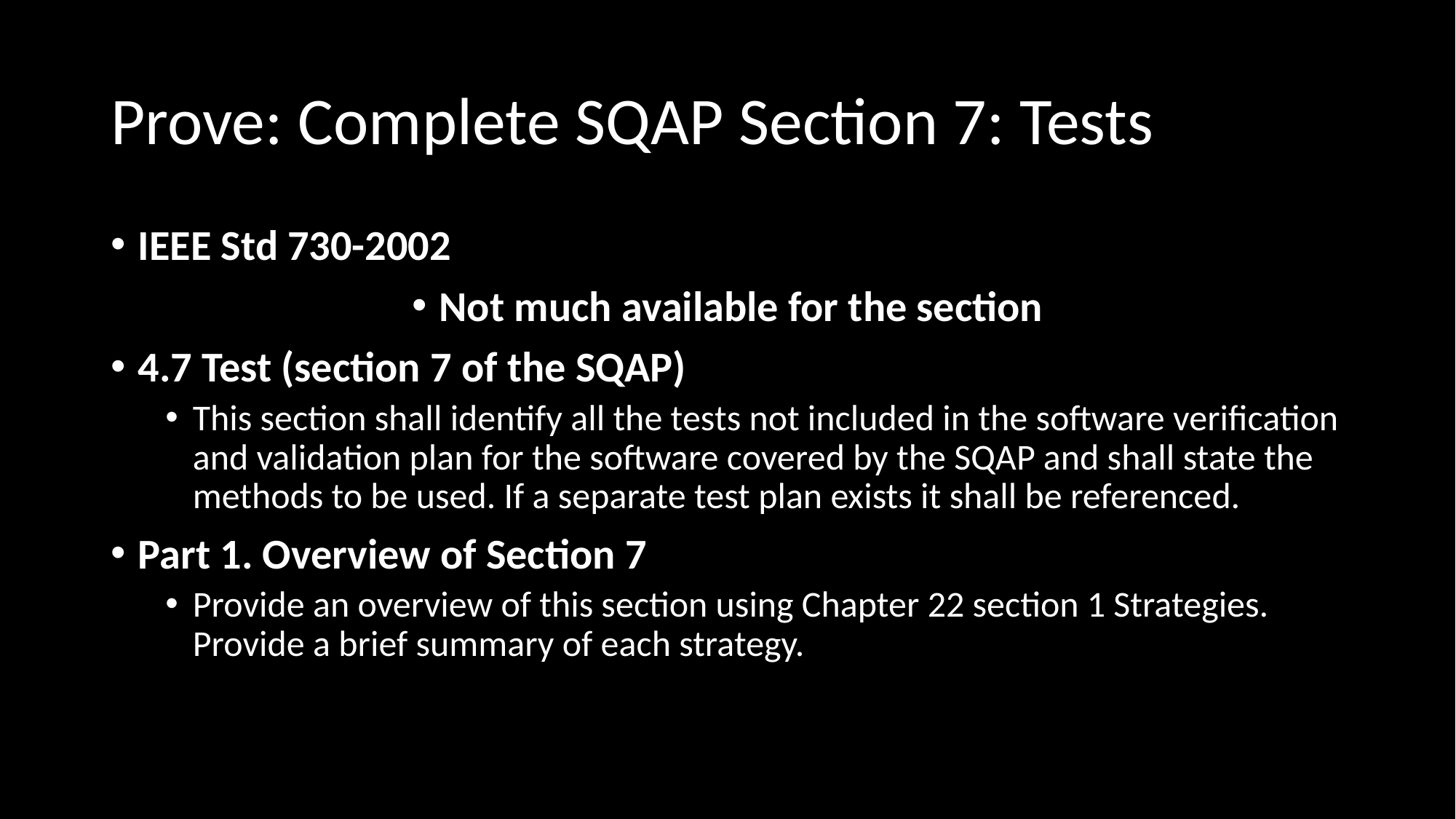

# Prove: Complete SQAP Section 7: Tests
IEEE Std 730-2002
Not much available for the section
4.7 Test (section 7 of the SQAP)
This section shall identify all the tests not included in the software verification and validation plan for the software covered by the SQAP and shall state the methods to be used. If a separate test plan exists it shall be referenced.
Part 1. Overview of Section 7
Provide an overview of this section using Chapter 22 section 1 Strategies. Provide a brief summary of each strategy.